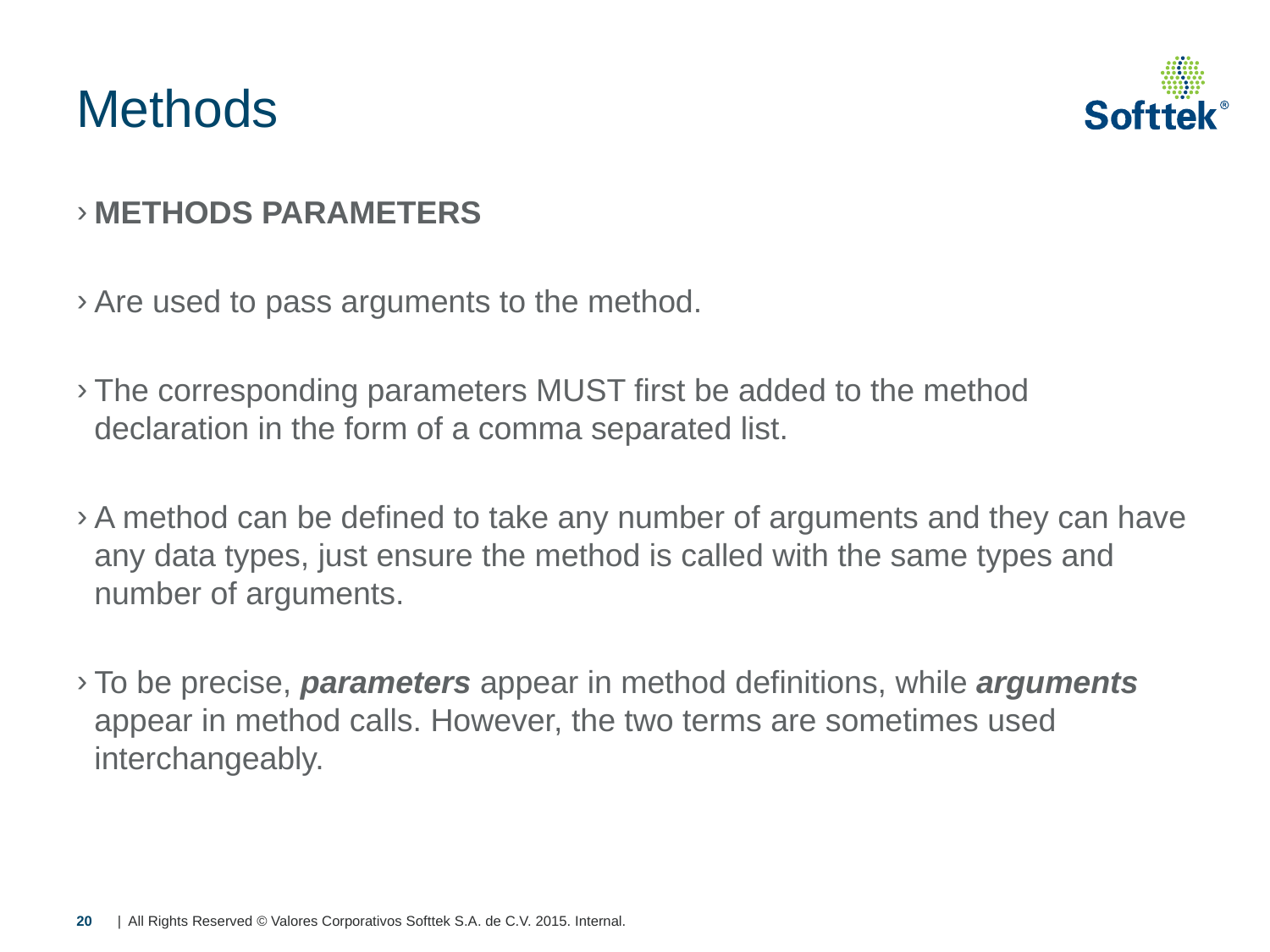

# Methods
METHODS PARAMETERS

Are used to pass arguments to the method.

The corresponding parameters MUST first be added to the method declaration in the form of a comma separated list.

A method can be defined to take any number of arguments and they can have any data types, just ensure the method is called with the same types and number of arguments.

To be precise, parameters appear in method definitions, while arguments appear in method calls. However, the two terms are sometimes used interchangeably.
20